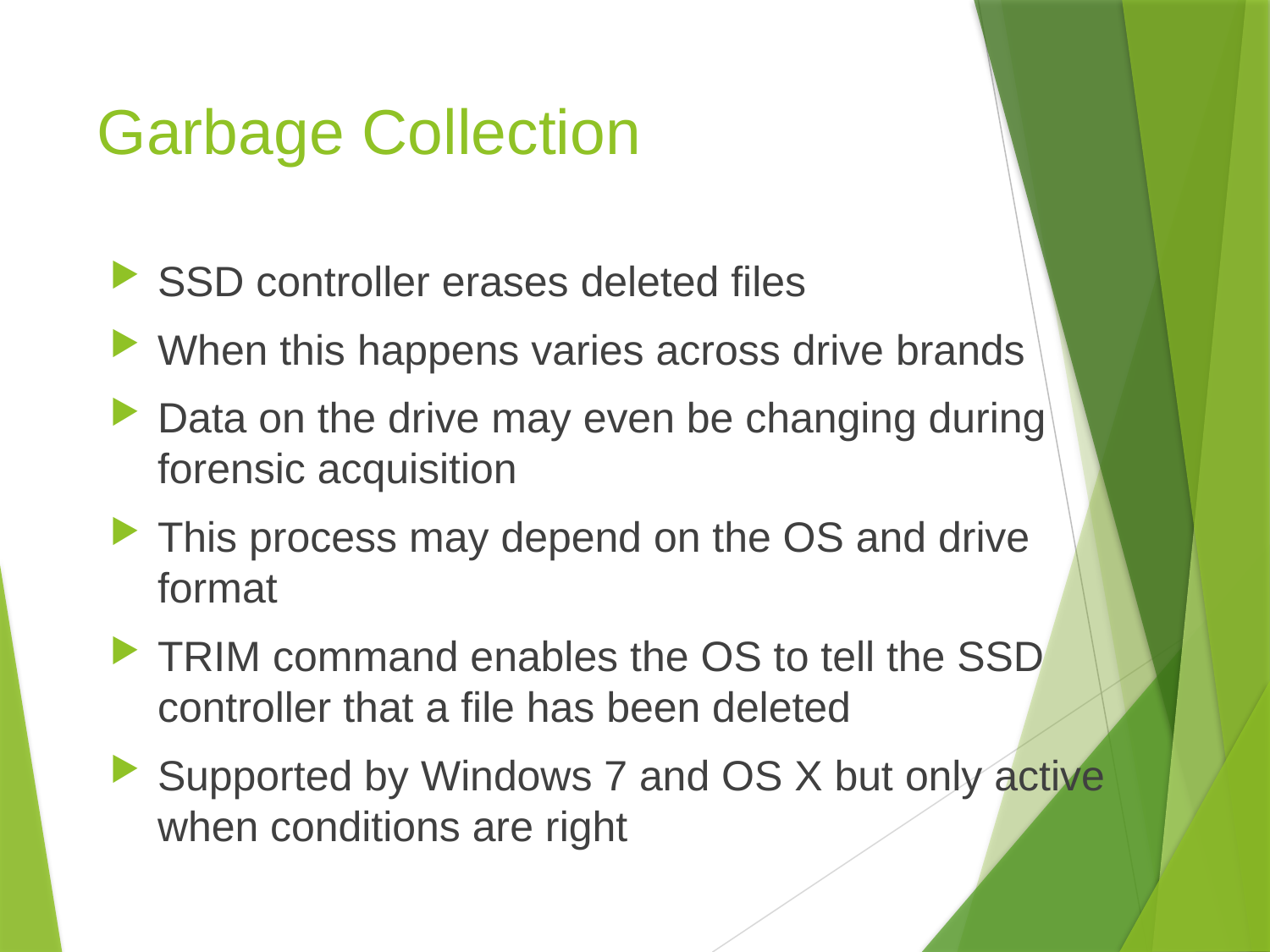

# Garbage Collection
SSD controller erases deleted files
When this happens varies across drive brands
Data on the drive may even be changing during forensic acquisition
This process may depend on the OS and drive format
TRIM command enables the OS to tell the SSD controller that a file has been deleted
Supported by Windows 7 and OS X but only active when conditions are right